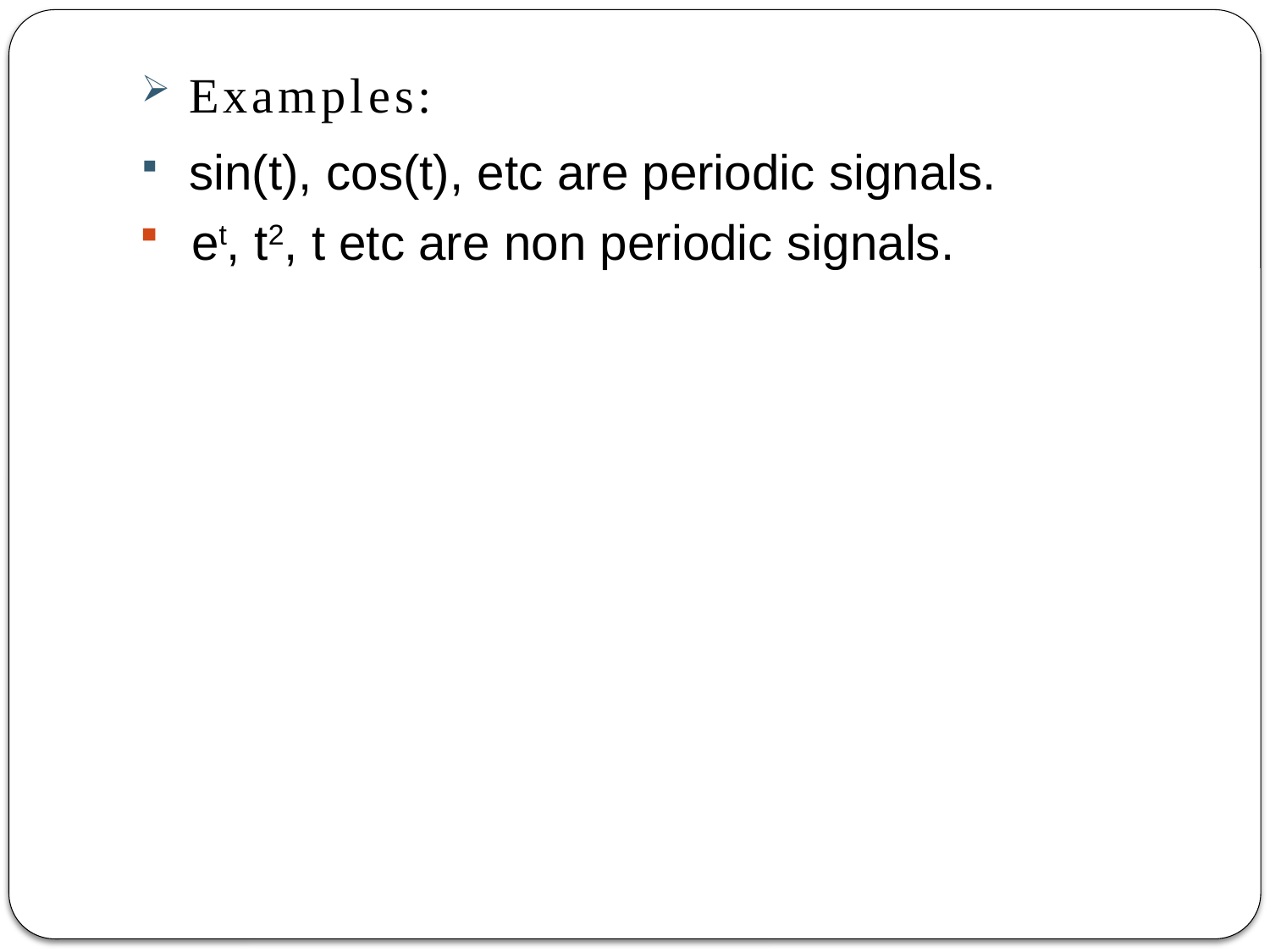

Examples:
sin(t), cos(t), etc are periodic signals.
 et, t2, t etc are non periodic signals.